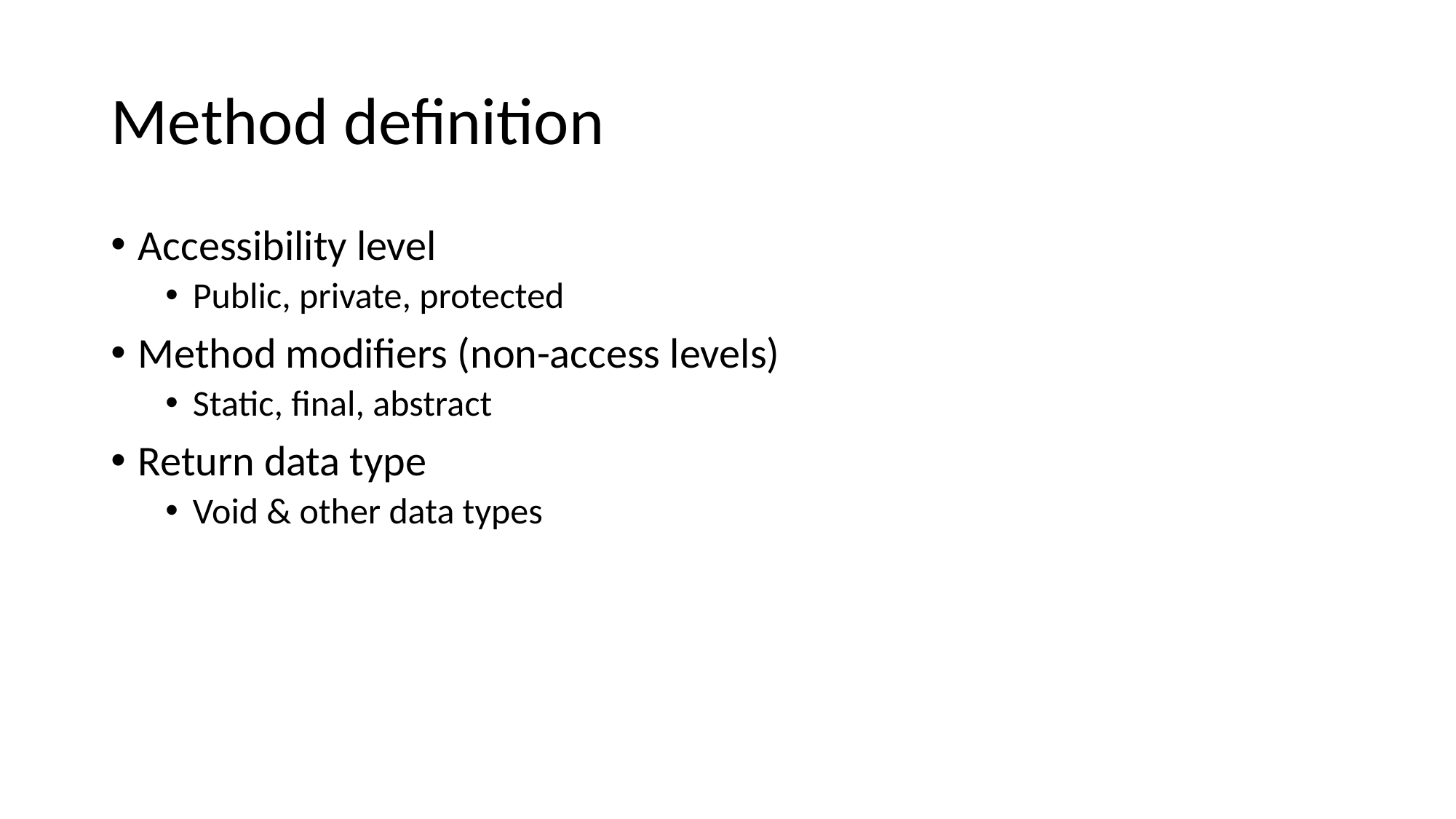

# Method definition
Accessibility level
Public, private, protected
Method modifiers (non-access levels)
Static, final, abstract
Return data type
Void & other data types